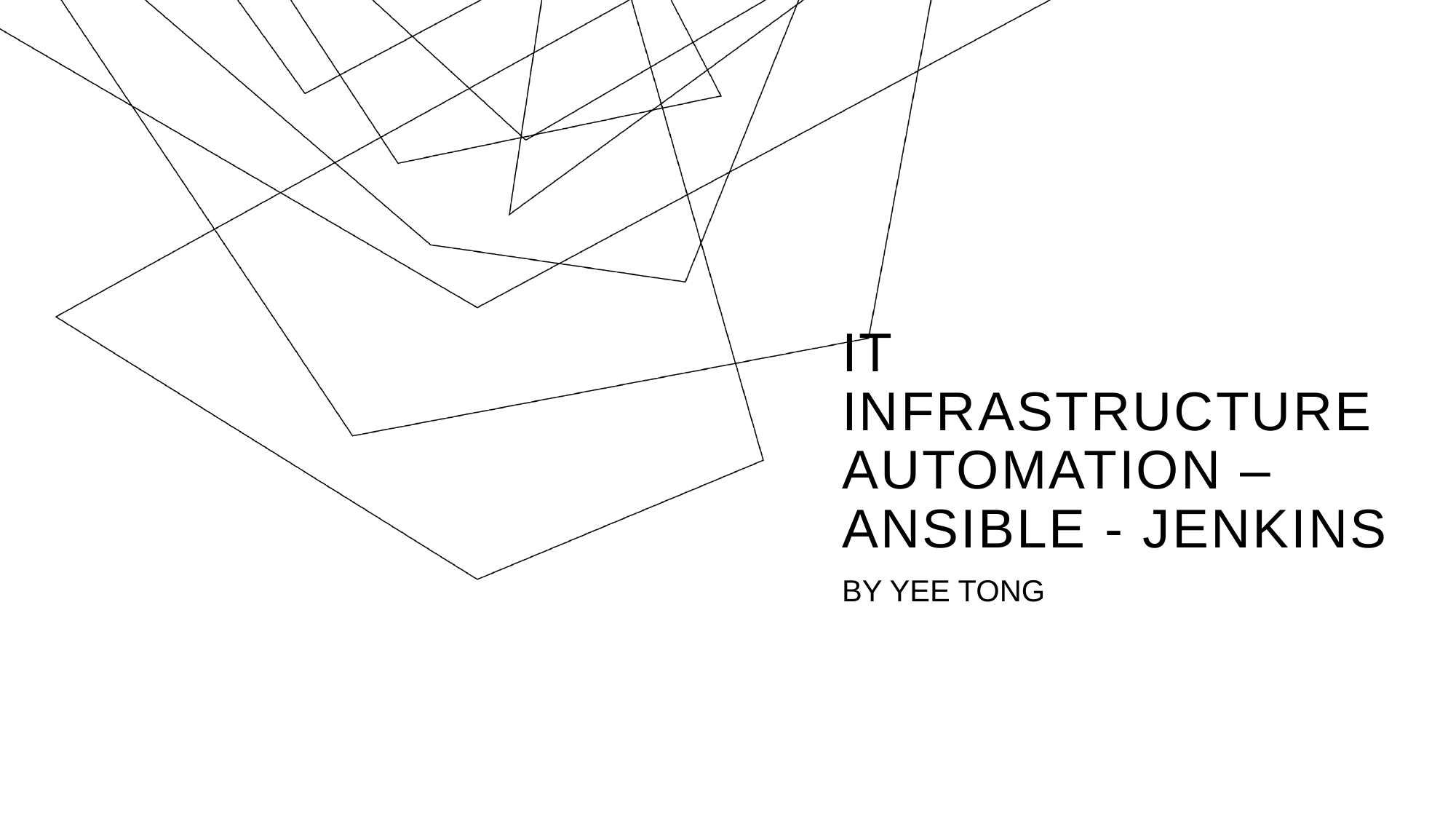

# IT Infrastructure Automation –ansible - jenkins
BY YEE TONG